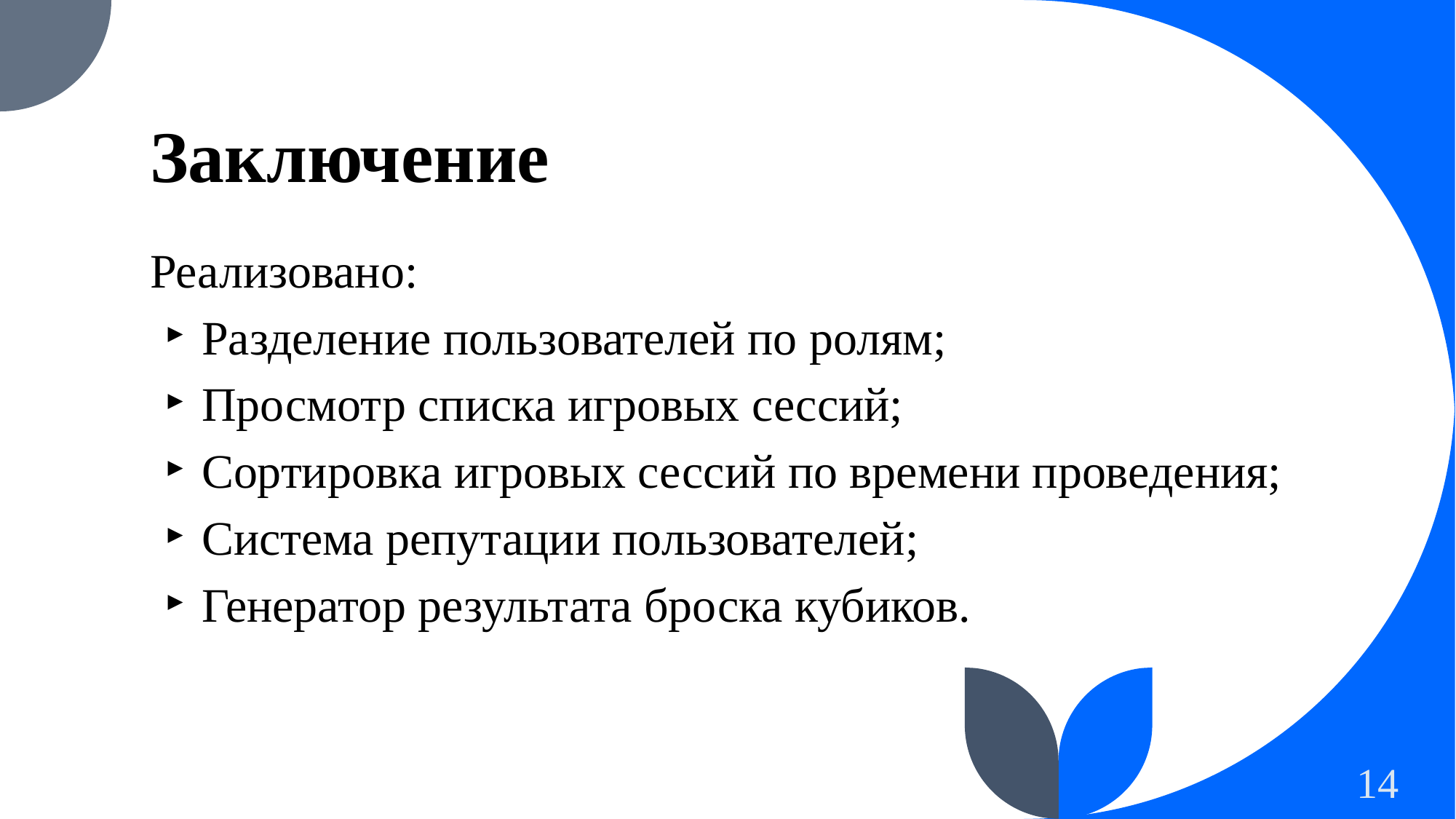

# Заключение
Реализовано:
Разделение пользователей по ролям;
Просмотр списка игровых сессий;
Сортировка игровых сессий по времени проведения;
Система репутации пользователей;
Генератор результата броска кубиков.
14